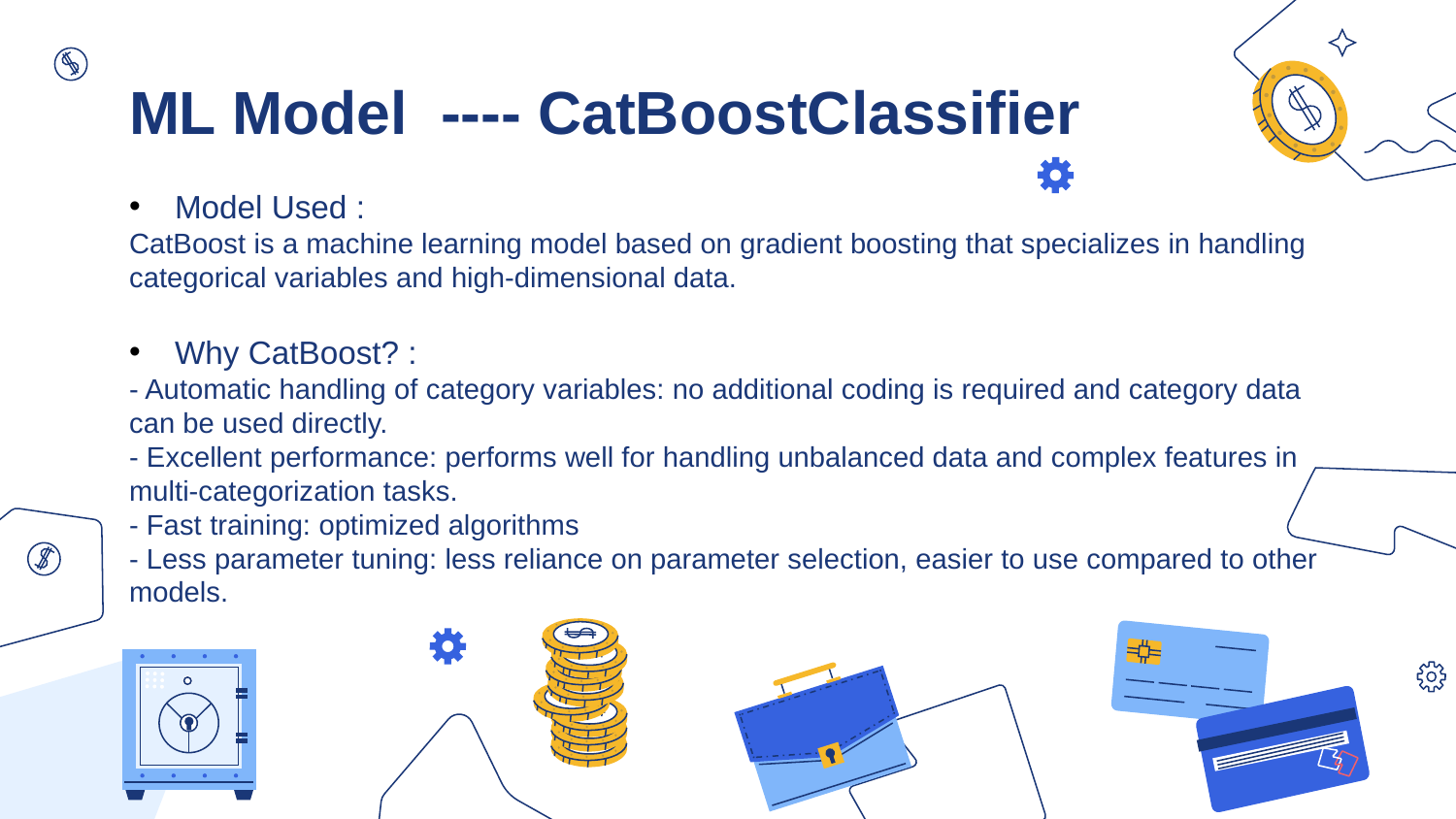

# ML Model  ---- CatBoostClassifier

Model Used :
CatBoost is a machine learning model based on gradient boosting that specializes in handling categorical variables and high-dimensional data.

Why CatBoost? :
- Automatic handling of category variables: no additional coding is required and category data can be used directly.
- Excellent performance: performs well for handling unbalanced data and complex features in multi-categorization tasks.
- Fast training: optimized algorithms
- Less parameter tuning: less reliance on parameter selection, easier to use compared to other models.